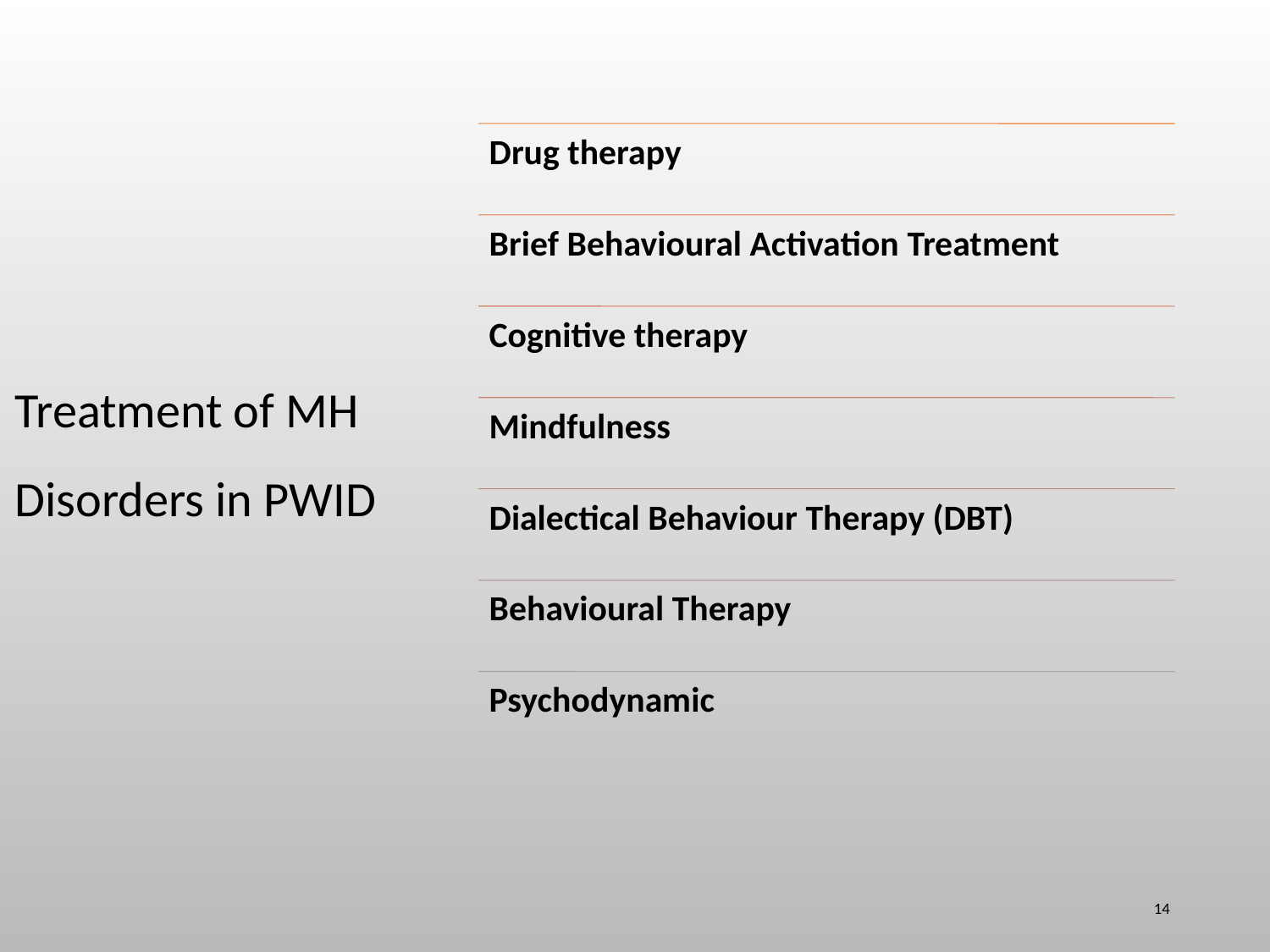

Drug therapy
Brief Behavioural Activation Treatment
Cognitive therapy
Mindfulness
Dialectical Behaviour Therapy (DBT)
Behavioural Therapy
Psychodynamic
# Treatment of MH Disorders in PWID
14